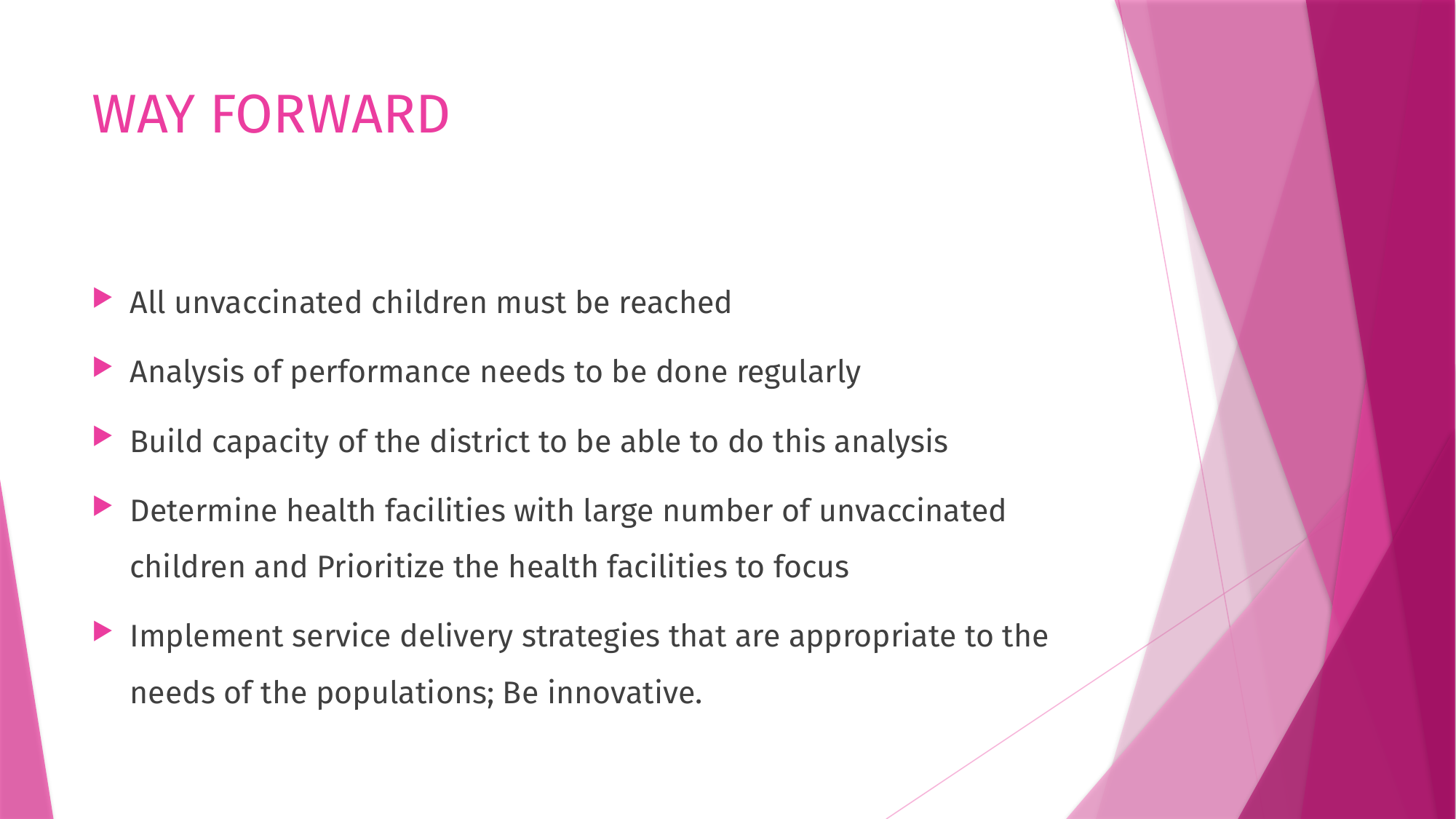

# WAY FORWARD
All unvaccinated children must be reached
Analysis of performance needs to be done regularly
Build capacity of the district to be able to do this analysis
Determine health facilities with large number of unvaccinated children and Prioritize the health facilities to focus
Implement service delivery strategies that are appropriate to the needs of the populations; Be innovative.